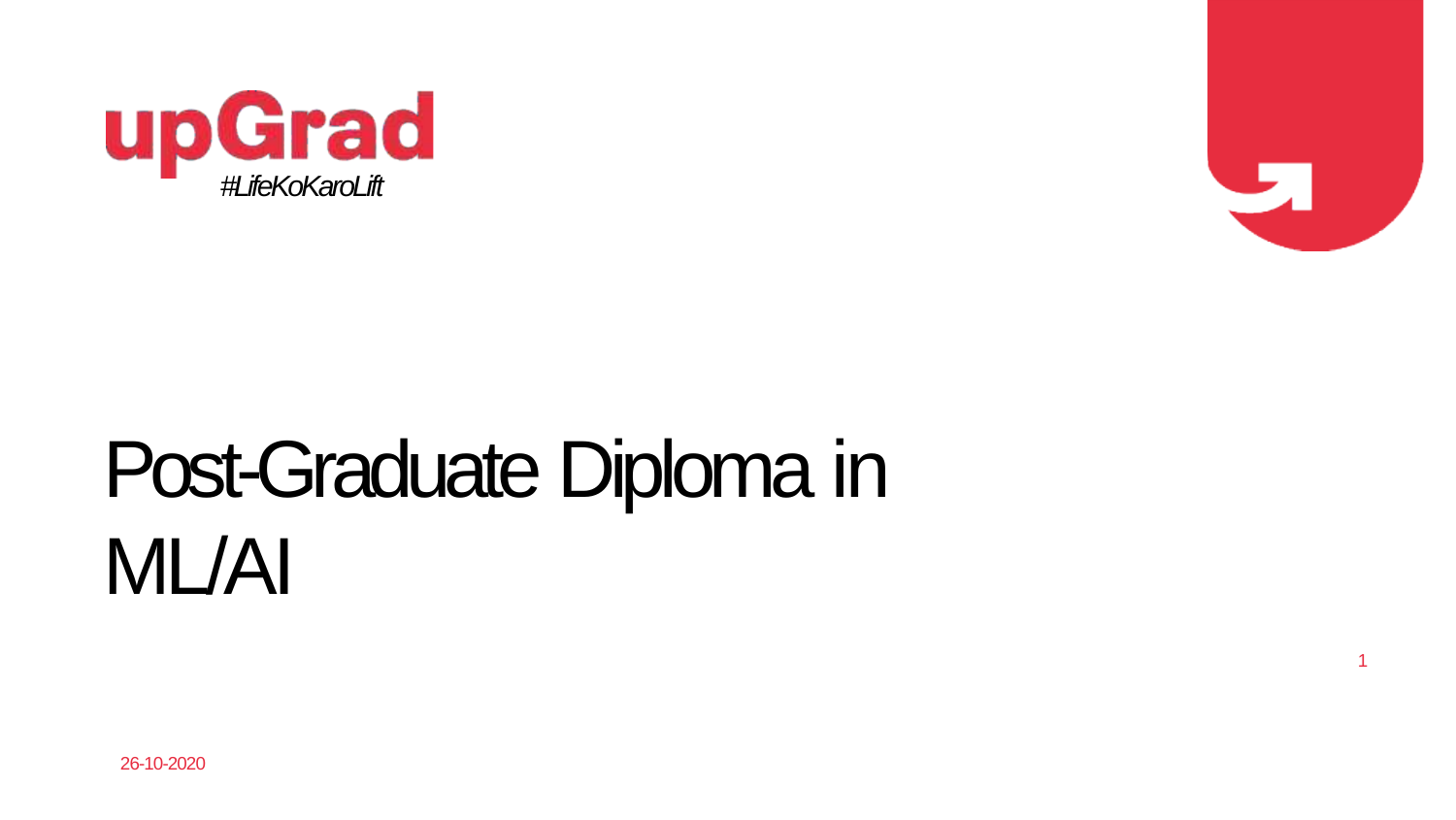

#LifeKoKaroLift
# Post-Graduate Diploma in ML/AI
1
26-10-2020